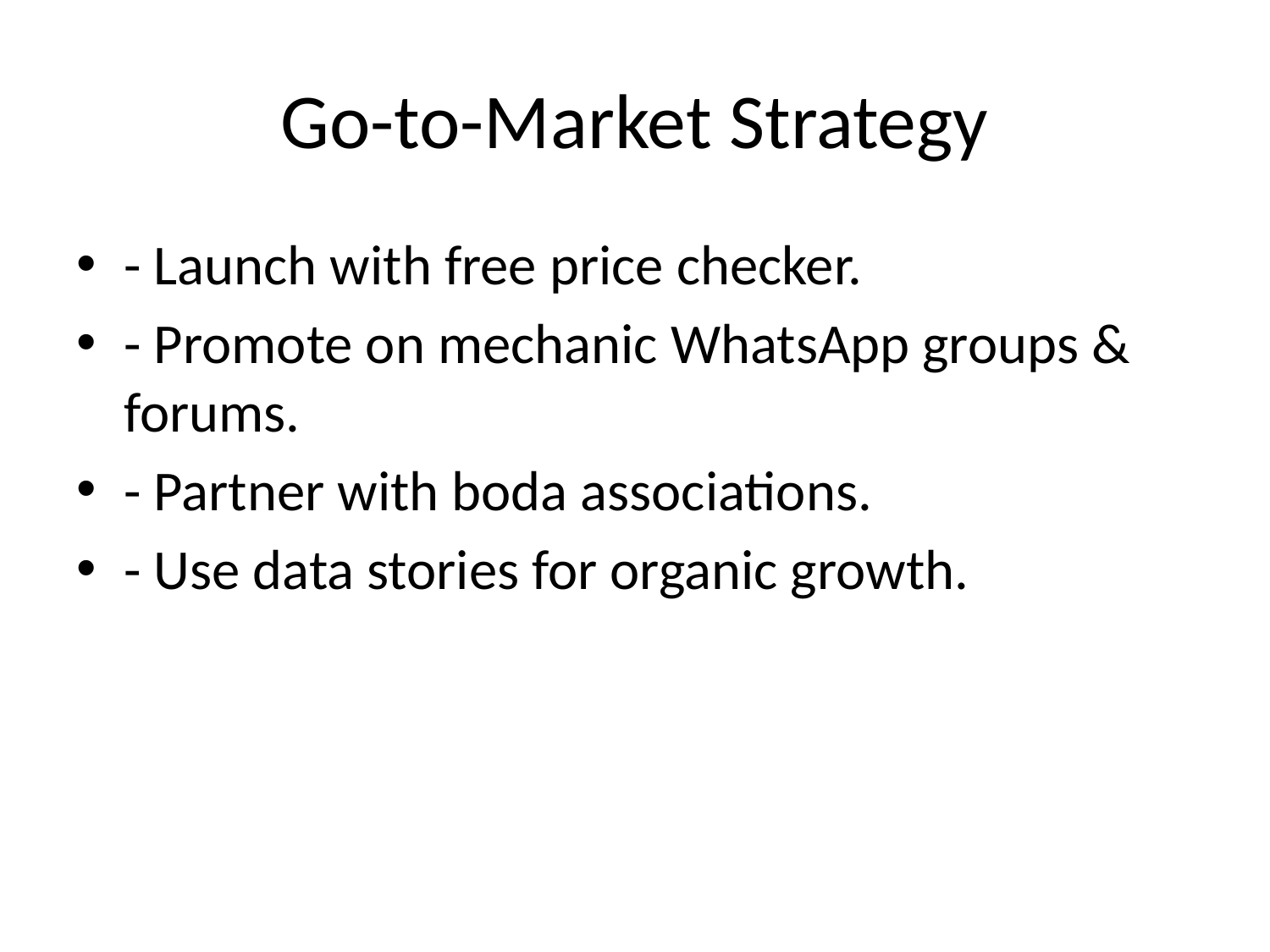

# Go-to-Market Strategy
- Launch with free price checker.
- Promote on mechanic WhatsApp groups & forums.
- Partner with boda associations.
- Use data stories for organic growth.